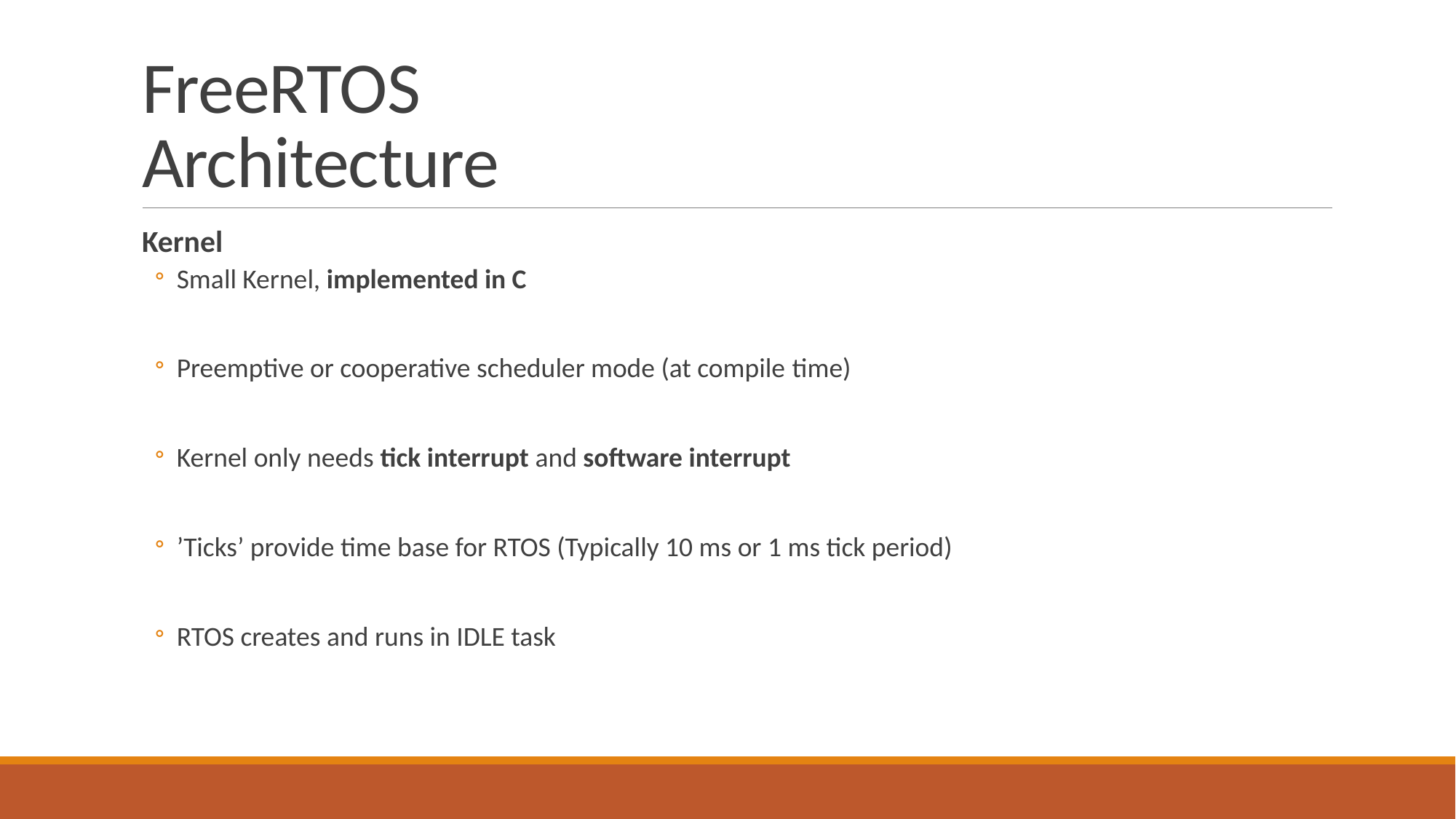

# FreeRTOS Architecture
Kernel
Small Kernel, implemented in C

Preemptive or cooperative scheduler mode (at compile time)

Kernel only needs tick interrupt and software interrupt

’Ticks’ provide time base for RTOS (Typically 10 ms or 1 ms tick period)

RTOS creates and runs in IDLE task